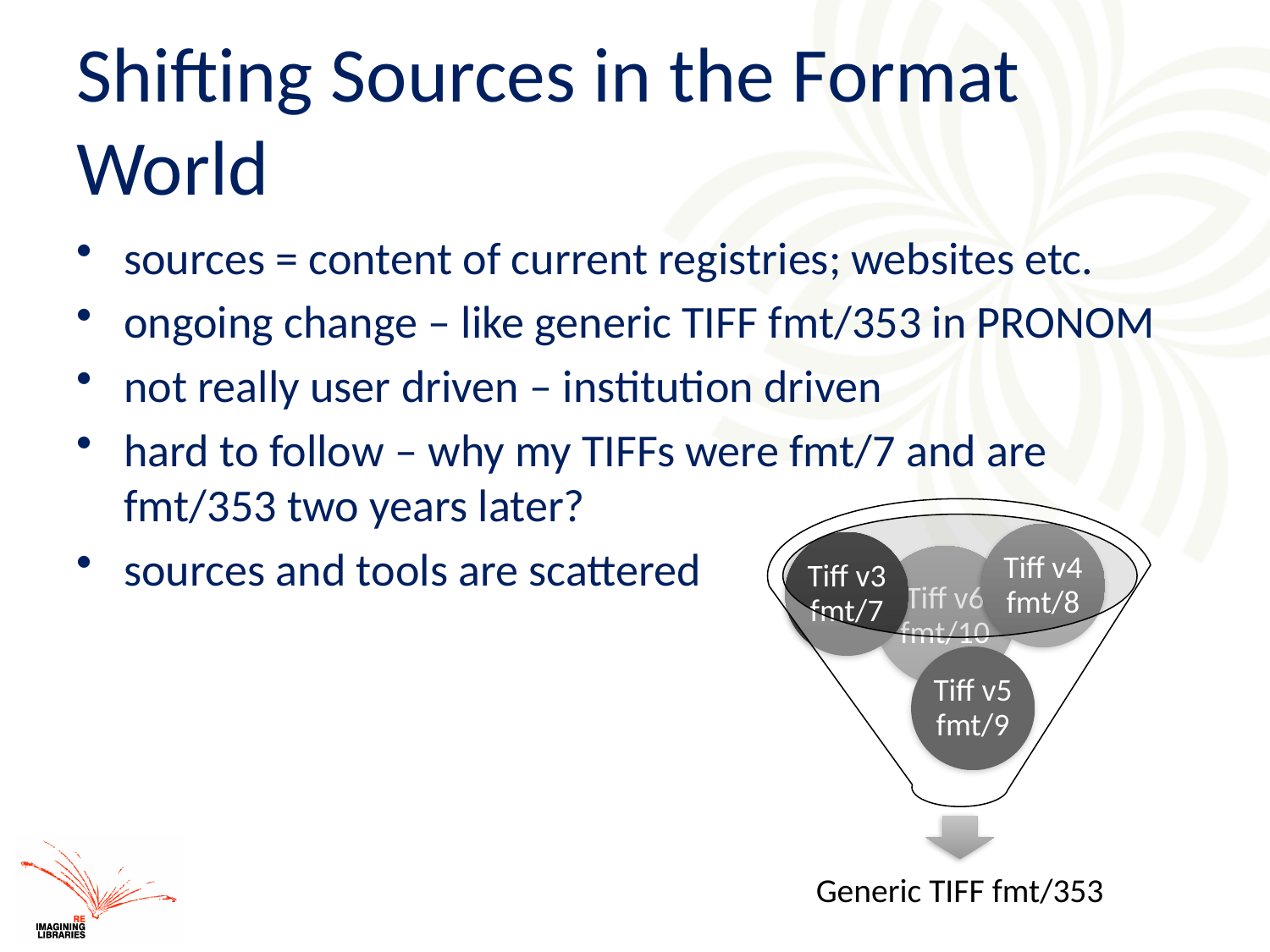

# Shifting Sources in the Format World
sources = content of current registries; websites etc.
ongoing change – like generic TIFF fmt/353 in PRONOM
not really user driven – institution driven
hard to follow – why my TIFFs were fmt/7 and are fmt/353 two years later?
sources and tools are scattered
Generic TIFF fmt/353
Tiff v5 fmt/9
Tiff v3 fmt/7
Tiff v4 fmt/8

Tiff v6 fmt/10